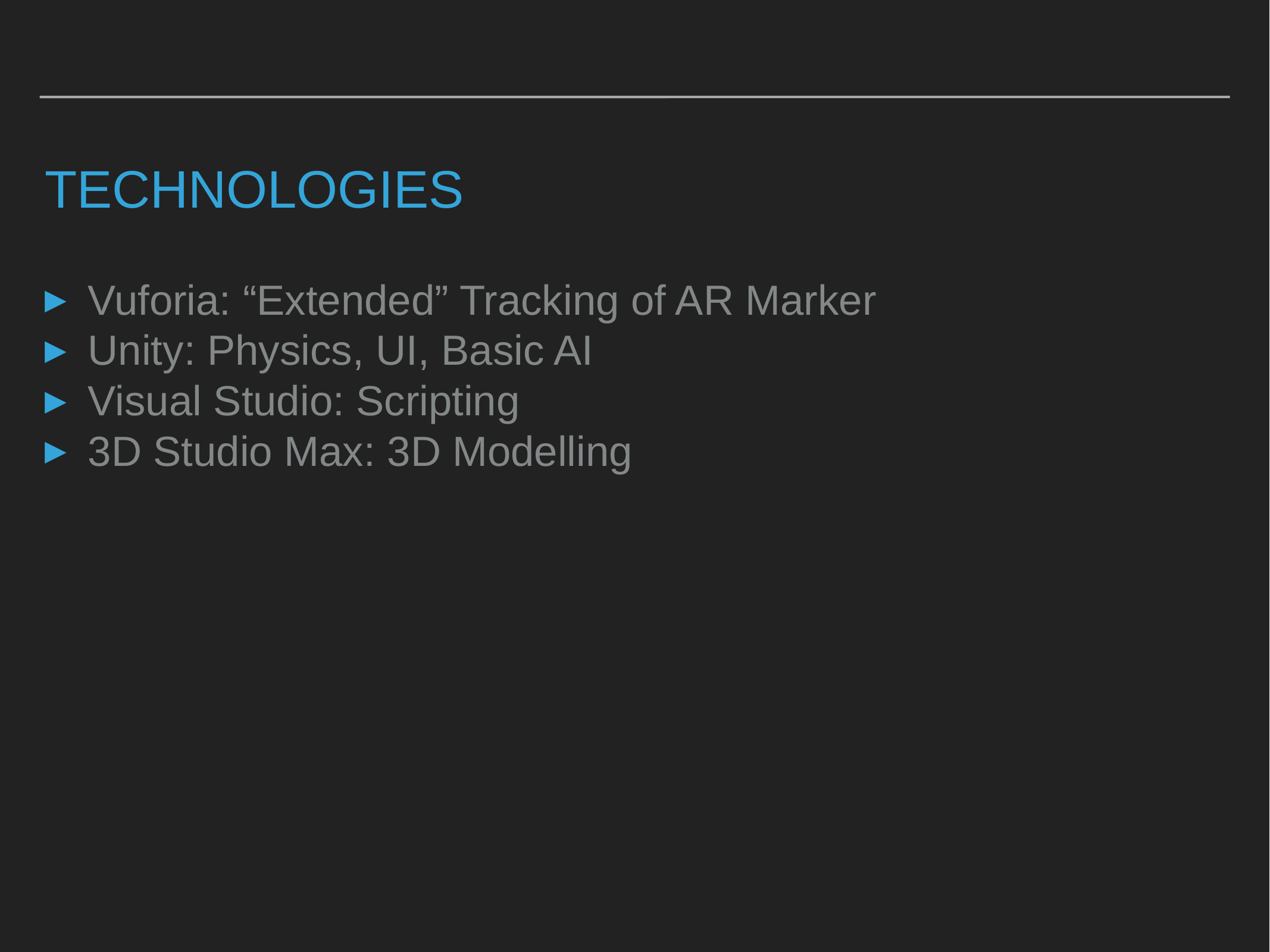

Technologies
Vuforia: “Extended” Tracking of AR Marker
Unity: Physics, UI, Basic AI
Visual Studio: Scripting
3D Studio Max: 3D Modelling